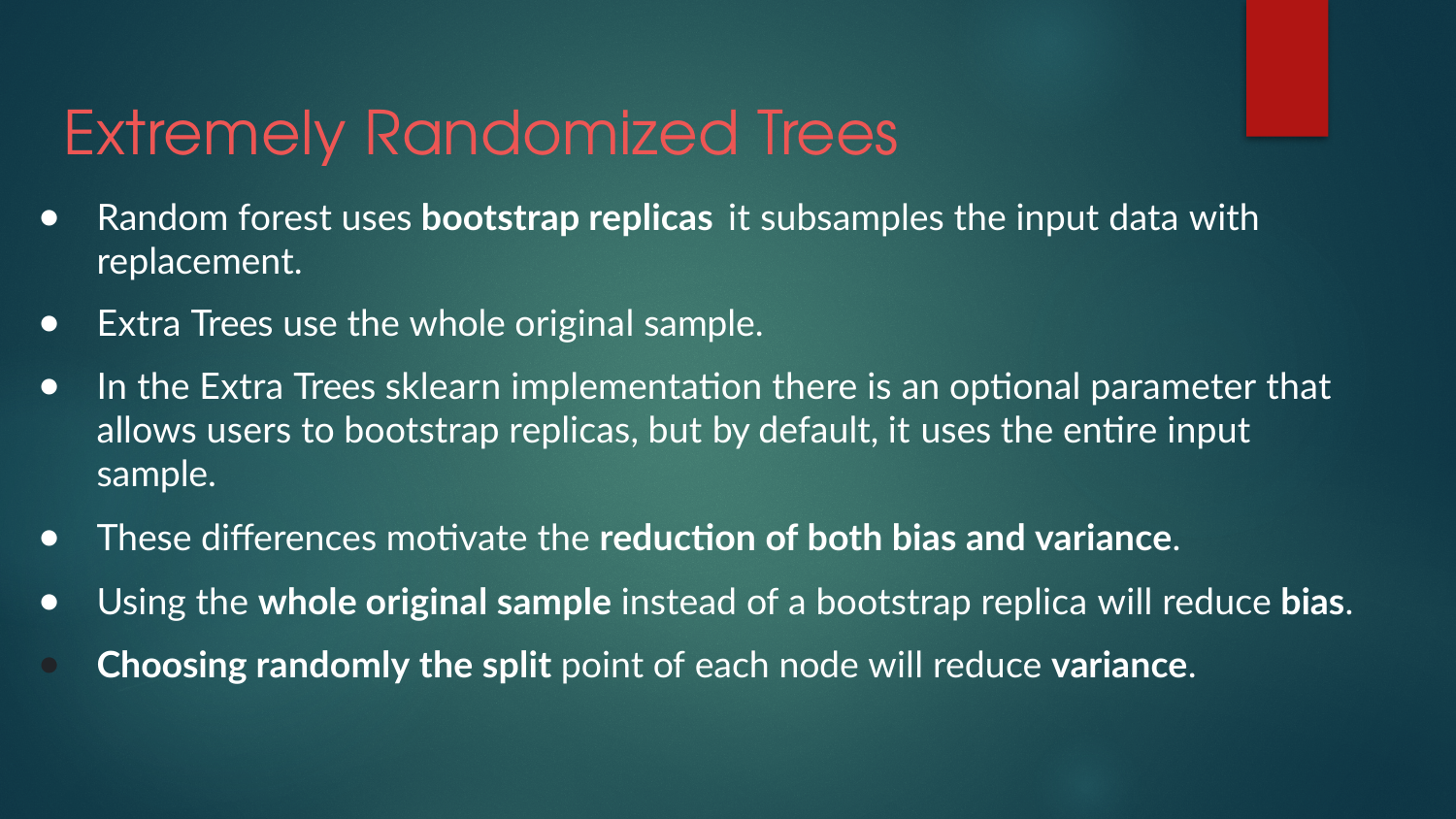

# Extremely Randomized Trees
Random forest uses bootstrap replicas it subsamples the input data with  replacement.
Extra Trees use the whole original sample.
In the Extra Trees sklearn implementation there is an optional parameter that  allows users to bootstrap replicas, but by default, it uses the entire input  sample.
These differences motivate the reduction of both bias and variance.
Using the whole original sample instead of a bootstrap replica will reduce bias.
Choosing randomly the split point of each node will reduce variance.